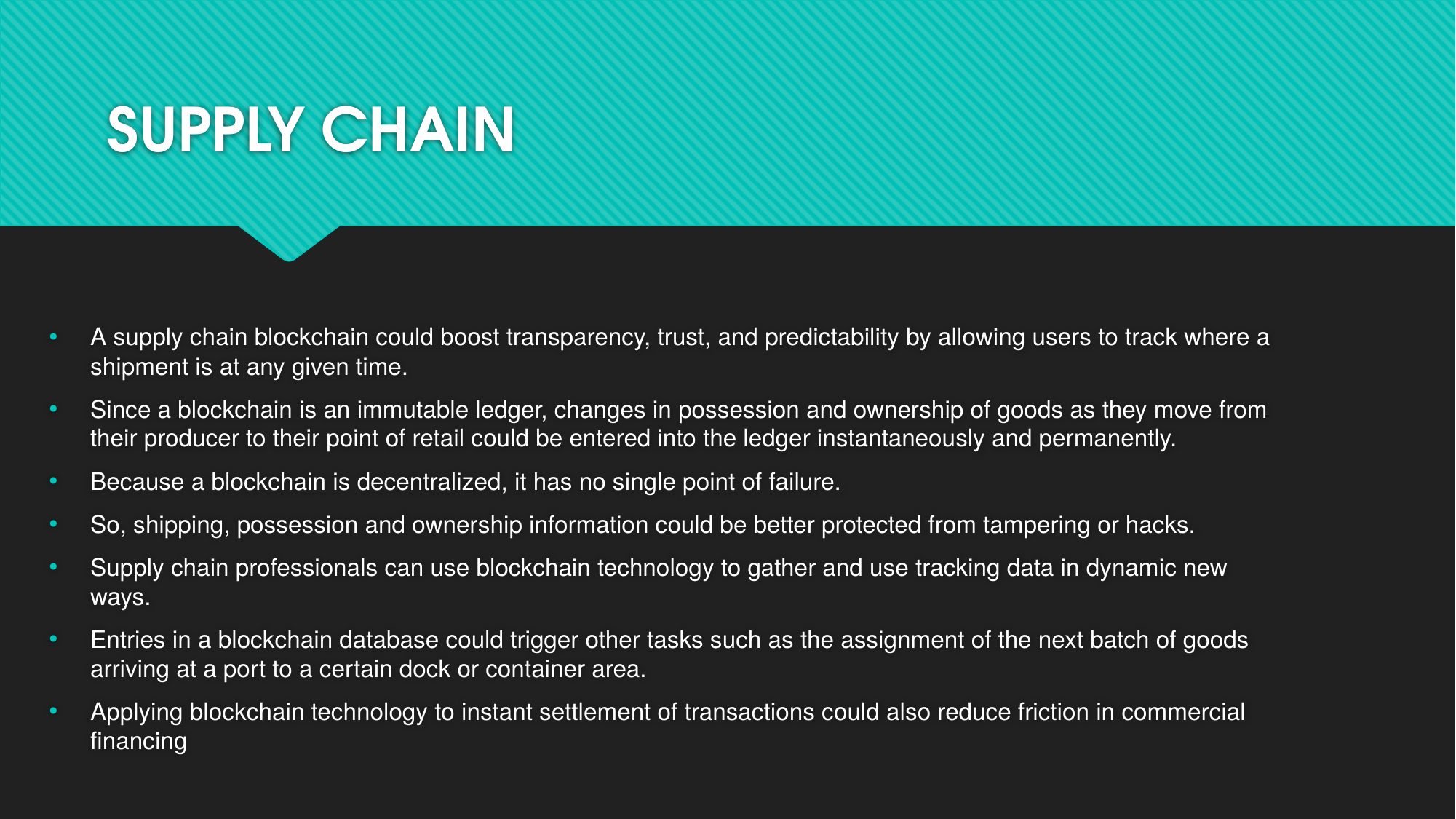

# SUPPLY CHAIN
A supply chain blockchain could boost transparency, trust, and predictability by allowing users to track where a shipment is at any given time.
Since a blockchain is an immutable ledger, changes in possession and ownership of goods as they move from their producer to their point of retail could be entered into the ledger instantaneously and permanently.
Because a blockchain is decentralized, it has no single point of failure.
So, shipping, possession and ownership information could be better protected from tampering or hacks.
Supply chain professionals can use blockchain technology to gather and use tracking data in dynamic new ways.
Entries in a blockchain database could trigger other tasks such as the assignment of the next batch of goods arriving at a port to a certain dock or container area.
Applying blockchain technology to instant settlement of transactions could also reduce friction in commercial financing